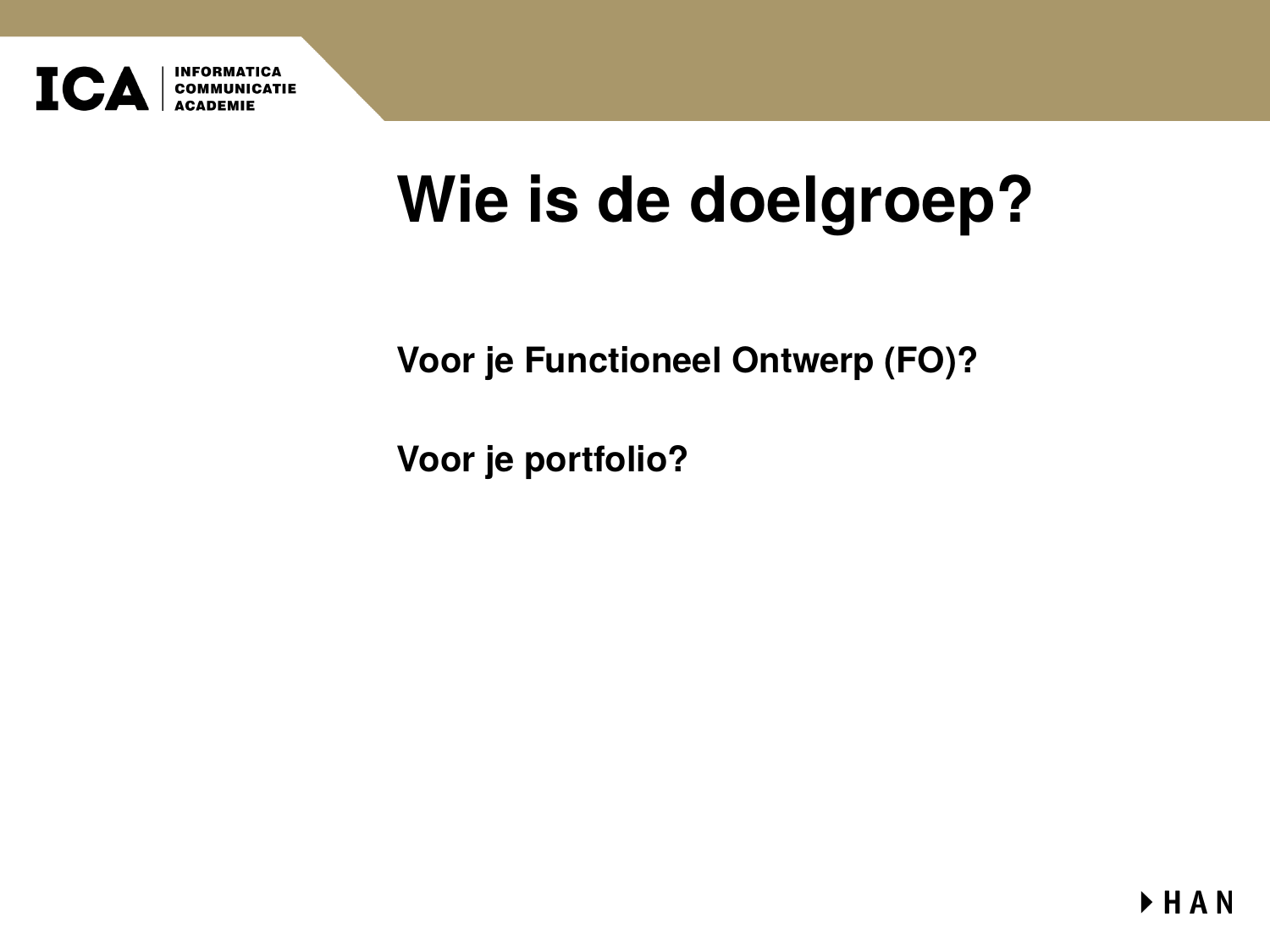

# Wie is de doelgroep?

Voor je Functioneel Ontwerp (FO)?

Voor je portfolio?